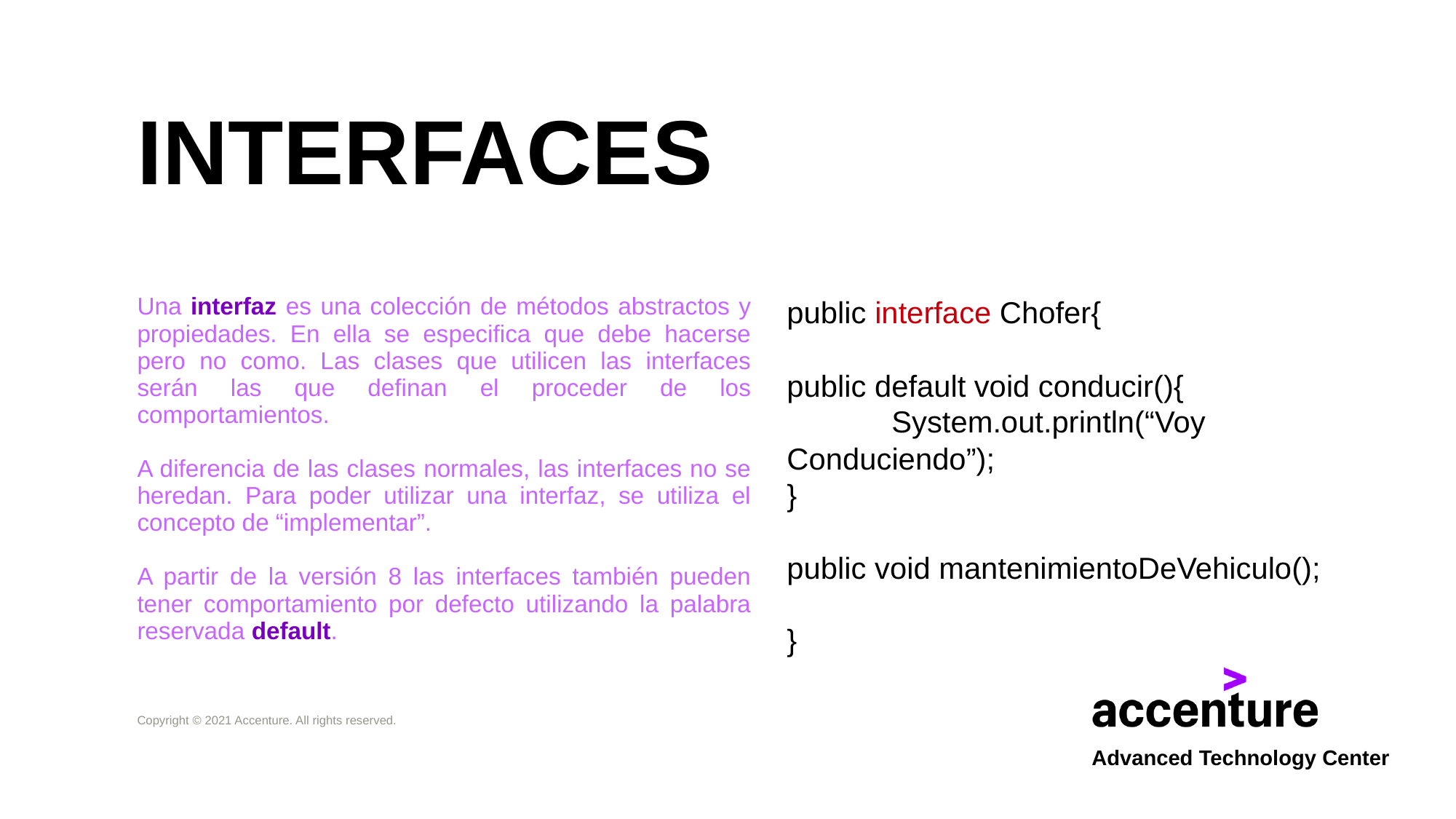

# INTERFACES
Una interfaz es una colección de métodos abstractos y propiedades. En ella se especifica que debe hacerse pero no como. Las clases que utilicen las interfaces serán las que definan el proceder de los comportamientos.

A diferencia de las clases normales, las interfaces no se heredan. Para poder utilizar una interfaz, se utiliza el concepto de “implementar”.

A partir de la versión 8 las interfaces también pueden tener comportamiento por defecto utilizando la palabra reservada default.
public interface Chofer{

public default void conducir(){
	      System.out.println(“Voy Conduciendo”);
}

public void mantenimientoDeVehiculo();

}